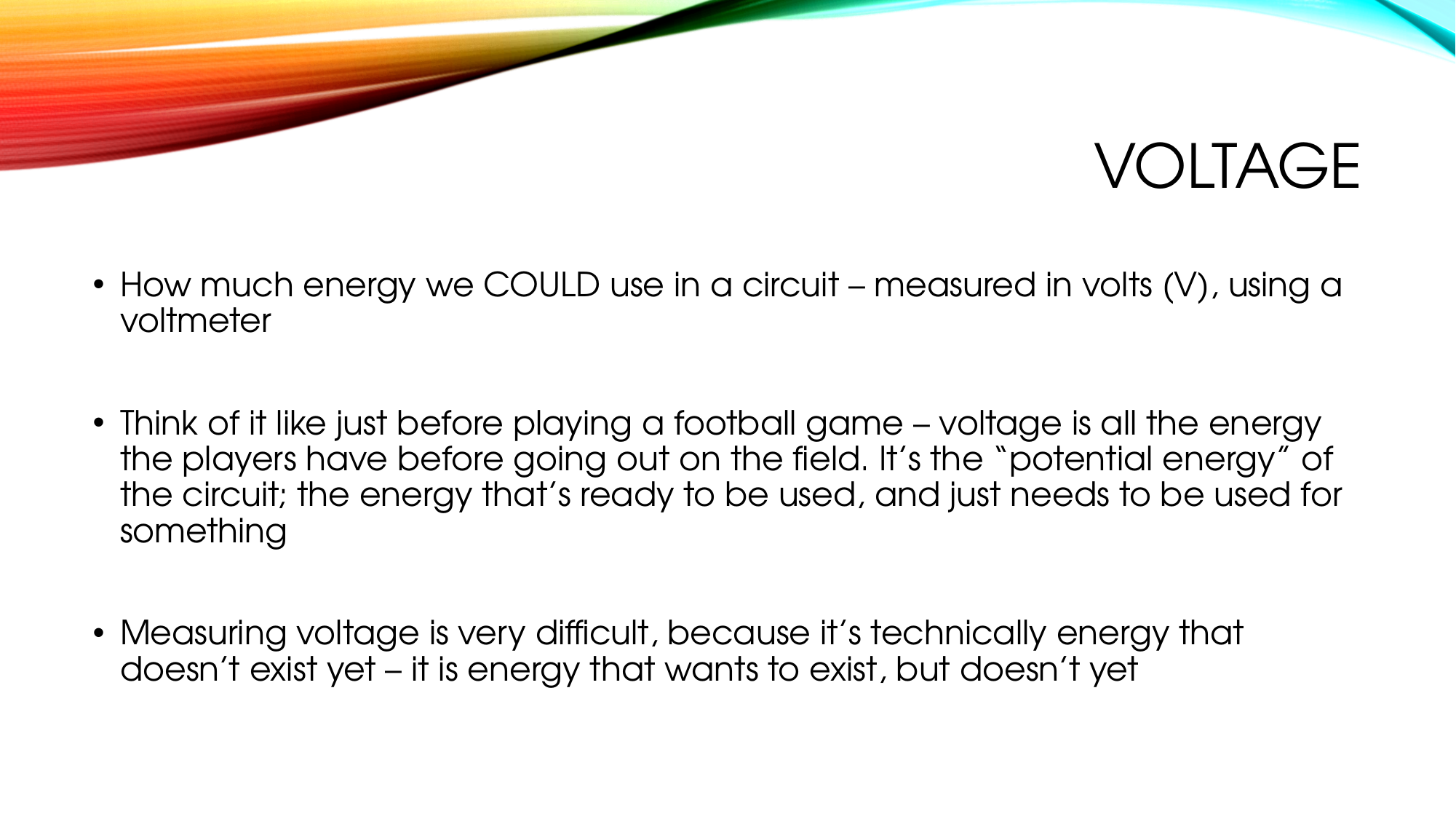

# voltage
How much energy we COULD use in a circuit – measured in volts (V), using a voltmeter

Think of it like just before playing a football game – voltage is all the energy the players have before going out on the field. It’s the “potential energy” of the circuit; the energy that’s ready to be used, and just needs to be used for something

Measuring voltage is very difficult, because it’s technically energy that doesn’t exist yet – it is energy that wants to exist, but doesn’t yet